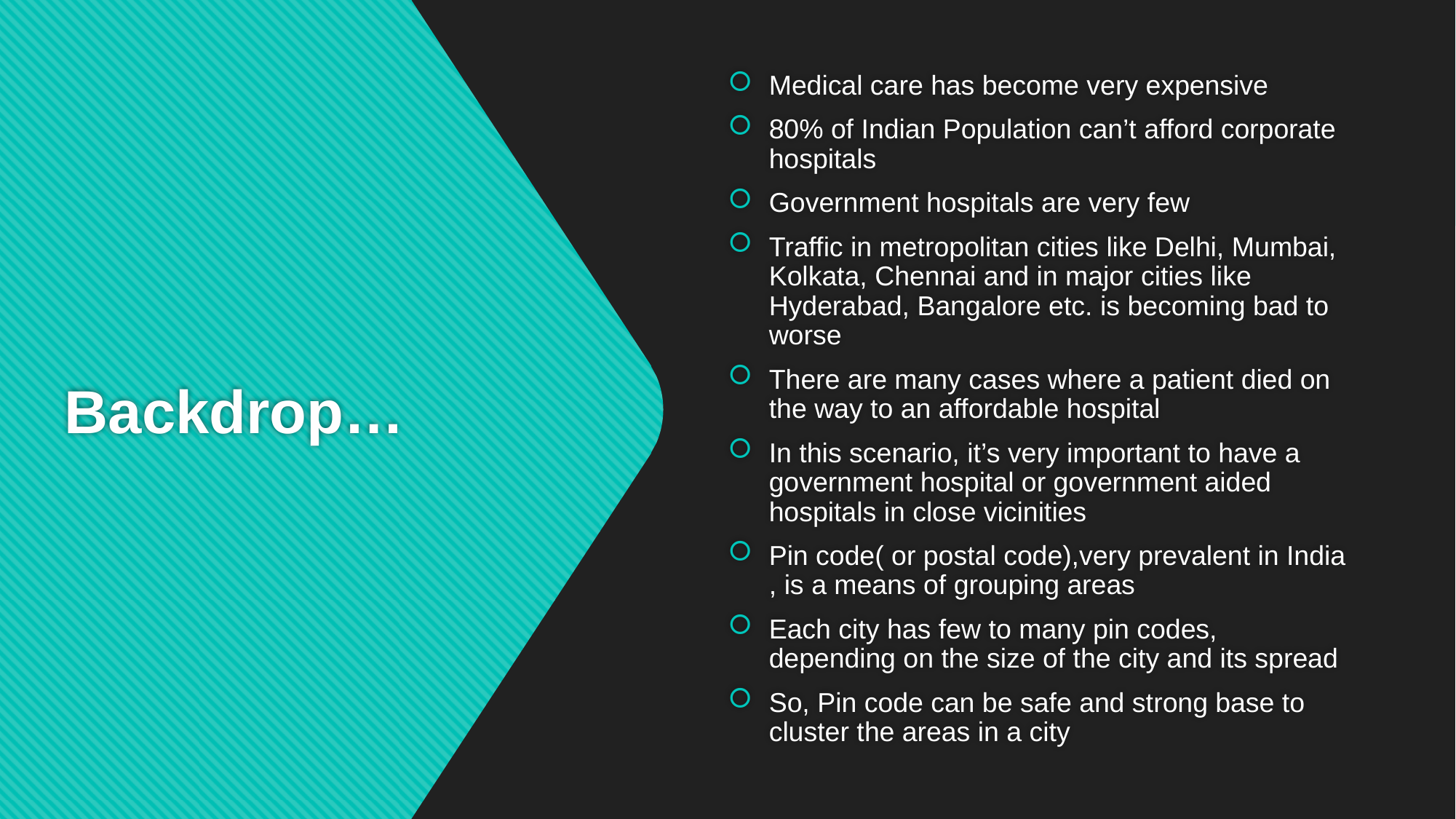

Medical care has become very expensive
80% of Indian Population can’t afford corporate hospitals
Government hospitals are very few
Traffic in metropolitan cities like Delhi, Mumbai, Kolkata, Chennai and in major cities like Hyderabad, Bangalore etc. is becoming bad to worse
There are many cases where a patient died on the way to an affordable hospital
In this scenario, it’s very important to have a government hospital or government aided hospitals in close vicinities
Pin code( or postal code),very prevalent in India , is a means of grouping areas
Each city has few to many pin codes, depending on the size of the city and its spread
So, Pin code can be safe and strong base to cluster the areas in a city
# Backdrop…